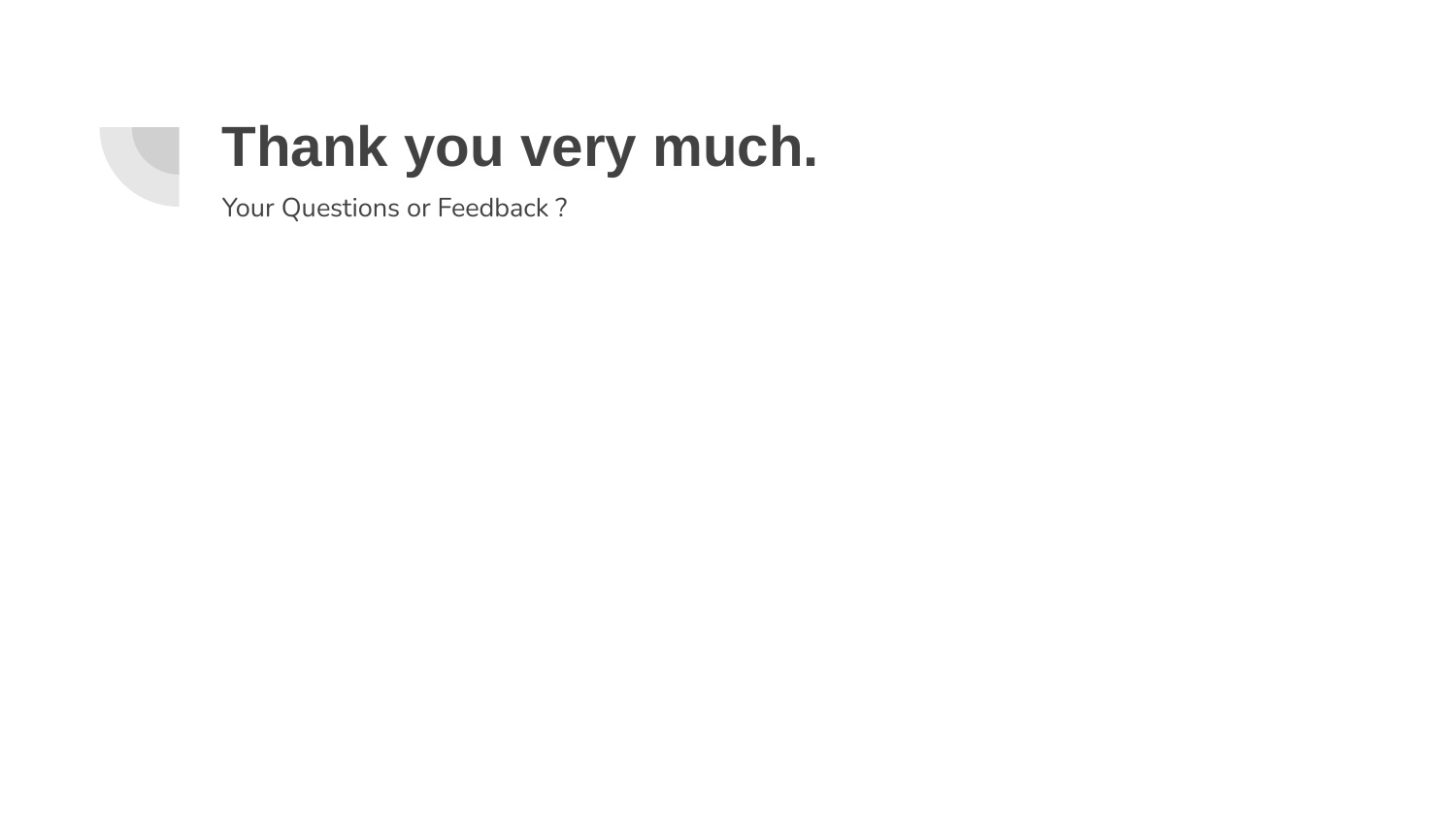

# Thank you very much.
Your Questions or Feedback ?